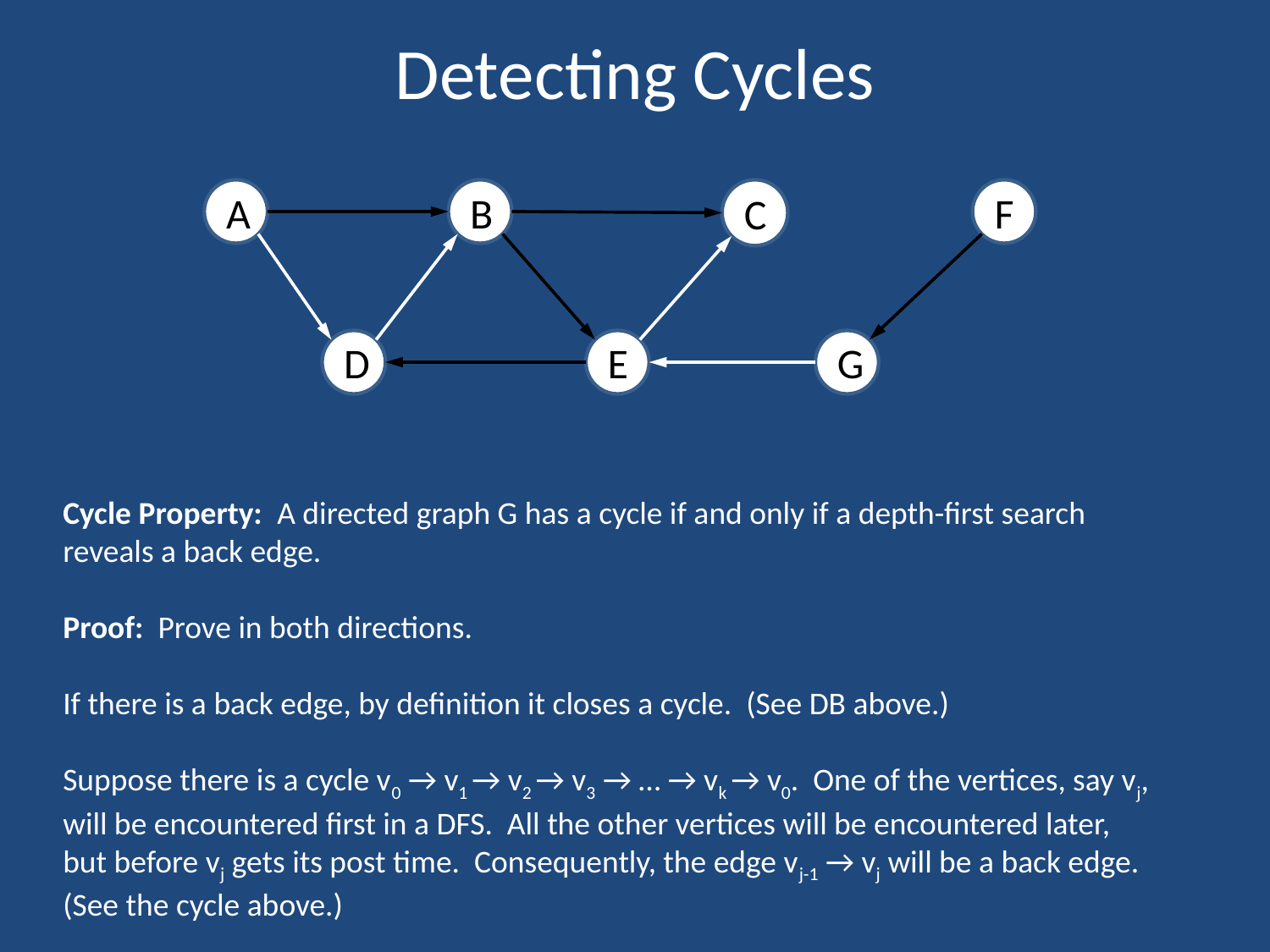

# Detecting Cycles
A
B
C
F
D
E
G
Cycle Property:  A directed graph G has a cycle if and only if a depth-first search reveals a back edge.

Proof:  Prove in both directions.

If there is a back edge, by definition it closes a cycle.  (See DB above.)

Suppose there is a cycle v0 → v1 → v2 → v3 → … → vk → v0.  One of the vertices, say vj, will be encountered first in a DFS.  All the other vertices will be encountered later, but before vj gets its post time.  Consequently, the edge vj-1 → vj will be a back edge.  (See the cycle above.)